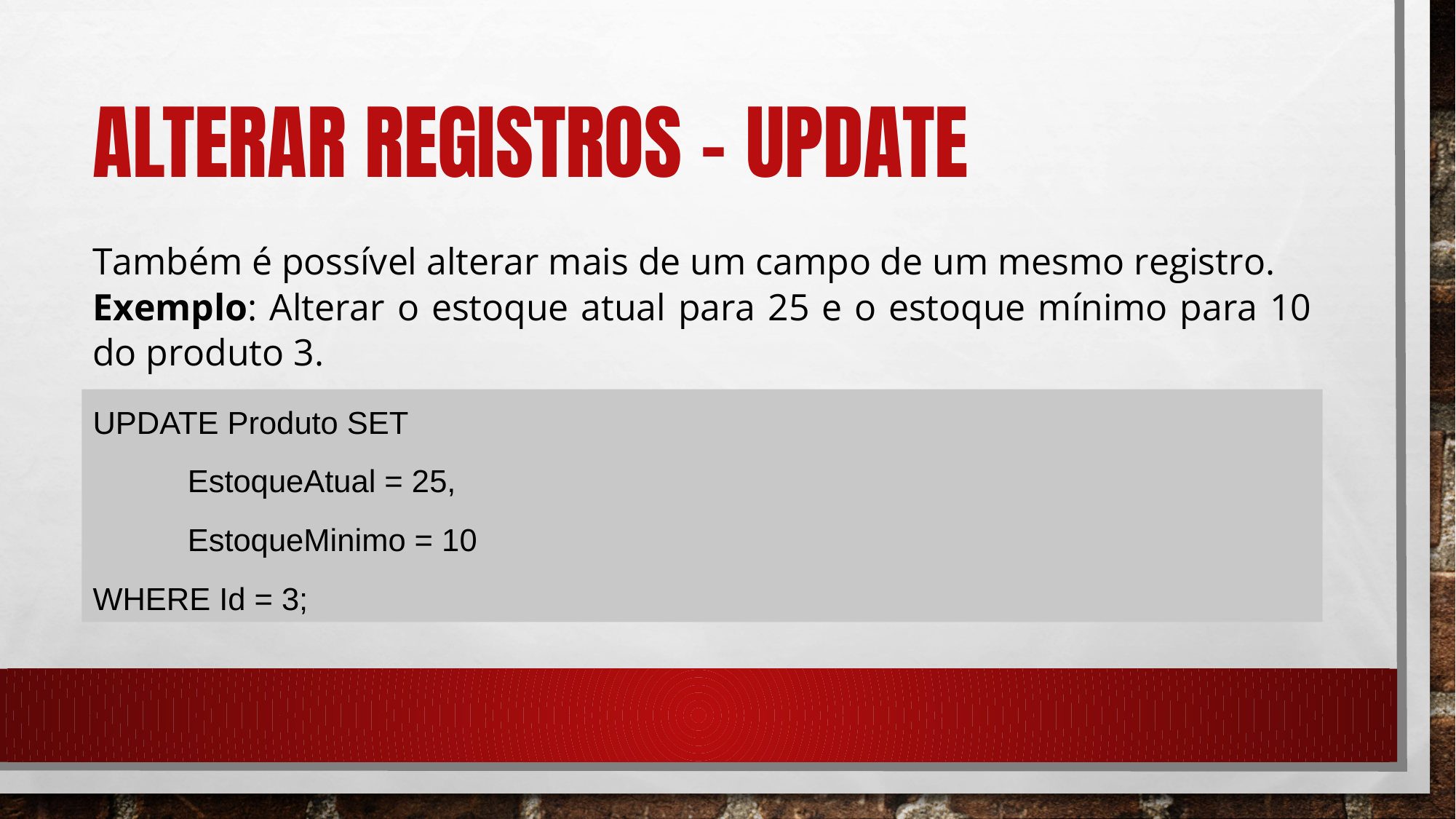

# Alterar registros – update
Também é possível alterar mais de um campo de um mesmo registro.
Exemplo: Alterar o estoque atual para 25 e o estoque mínimo para 10 do produto 3.
UPDATE Produto SET
	EstoqueAtual = 25,
	EstoqueMinimo = 10
WHERE Id = 3;